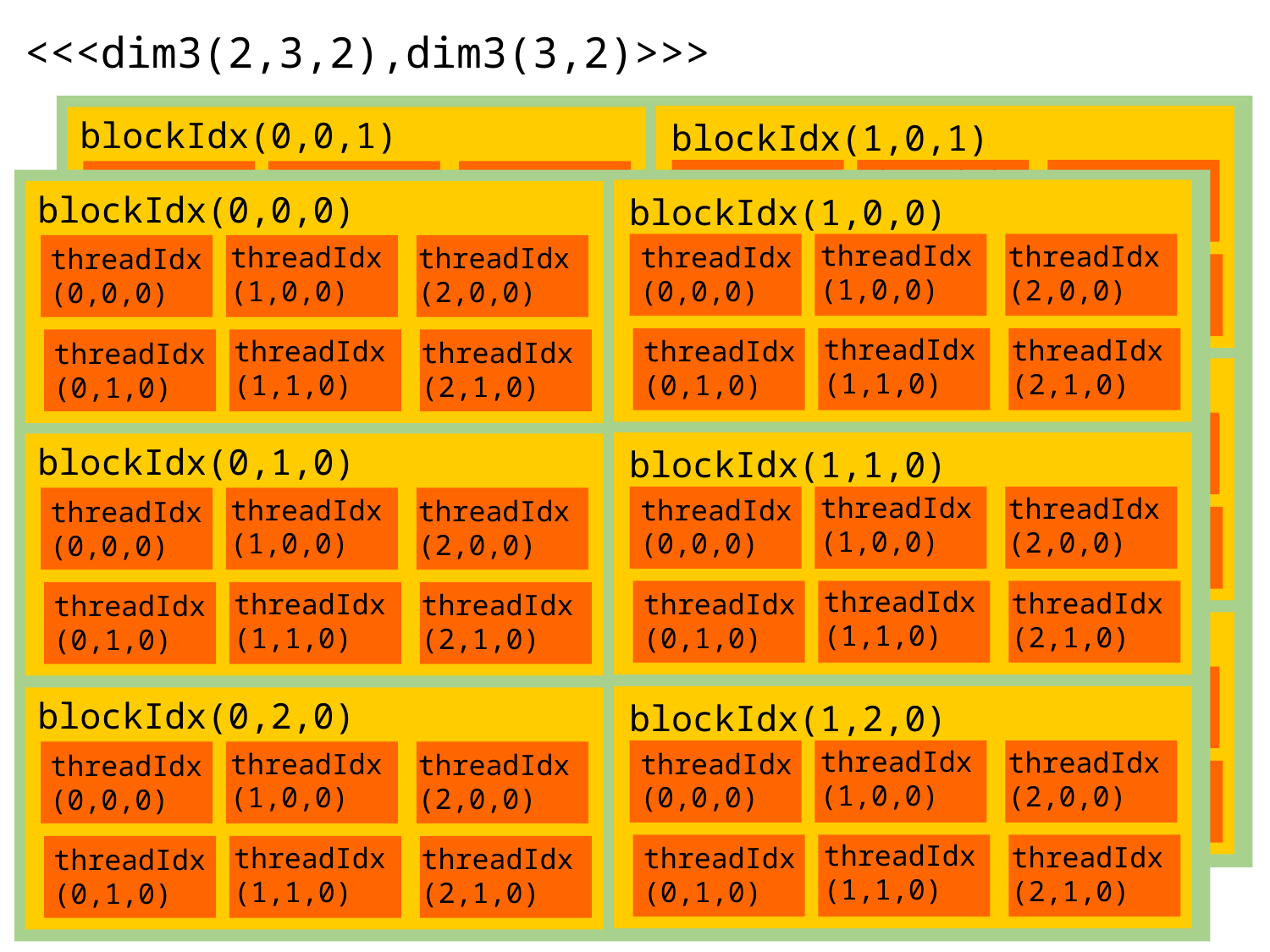

<<<dim3(2,3,2),dim3(3,2)>>>

blockIdx(0,0,1)
blockIdx(1,0,1)
threadIdx
(1,0,0)
threadIdx
(2,0,0)
threadIdx
(0,0,0)
threadIdx
(1,0,0)

threadIdx
(2,0,0)

threadIdx
(0,0,0)

blockIdx(0,0,0)
blockIdx(1,0,0)
threadIdx
(1,0,0)
threadIdx
(2,0,0)
threadIdx
(0,0,0)
threadIdx
(1,0,0)

threadIdx
(2,0,0)

threadIdx
(0,0,0)
threadIdx
(1,1,0)
threadIdx
(2,1,0)
threadIdx
(0,1,0)
threadIdx
(1,1,0)

threadIdx
(2,1,0)

threadIdx
(0,1,0)
threadIdx
(1,1,0)
threadIdx
(2,1,0)
threadIdx
(0,1,0)
threadIdx
(1,1,0)

threadIdx
(2,1,0)

threadIdx
(0,1,0)

blockIdx(0,1,0)
blockIdx(1,1,0)
threadIdx
(1,0,0)
threadIdx
(2,0,0)
threadIdx
(0,0,0)
threadIdx
(1,0,0)

threadIdx
(2,0,0)

threadIdx
(0,0,0)

blockIdx(0,1,0)
blockIdx(1,1,0)
threadIdx
(1,0,0)
threadIdx
(2,0,0)
threadIdx
(0,0,0)
threadIdx
(1,0,0)

threadIdx
(2,0,0)

threadIdx
(0,0,0)
threadIdx
(1,1,0)
threadIdx
(2,1,0)
threadIdx
(0,1,0)
threadIdx
(1,1,0)

threadIdx
(2,1,0)

threadIdx
(0,1,0)
threadIdx
(1,1,0)
threadIdx
(2,1,0)
threadIdx
(0,1,0)
threadIdx
(1,1,0)

threadIdx
(2,1,0)

threadIdx
(0,1,0)

blockIdx(0,2,0)
blockIdx(1,2,0)
threadIdx
(1,0,0)
threadIdx
(2,0,0)
threadIdx
(0,0,0)
threadIdx
(1,0,0)

threadIdx
(2,0,0)

threadIdx
(0,0,0)

blockIdx(0,2,0)
blockIdx(1,2,0)
threadIdx
(1,0,0)
threadIdx
(2,0,0)
threadIdx
(0,0,0)
threadIdx
(1,0,0)

threadIdx
(2,0,0)

threadIdx
(0,0,0)
threadIdx
(1,1,0)
threadIdx
(2,1,0)
threadIdx
(0,1,0)
threadIdx
(1,1,0)

threadIdx
(2,1,0)

threadIdx
(0,1,0)
threadIdx
(1,1,0)
threadIdx
(2,1,0)
threadIdx
(0,1,0)
threadIdx
(1,1,0)

threadIdx
(2,1,0)

threadIdx
(0,1,0)